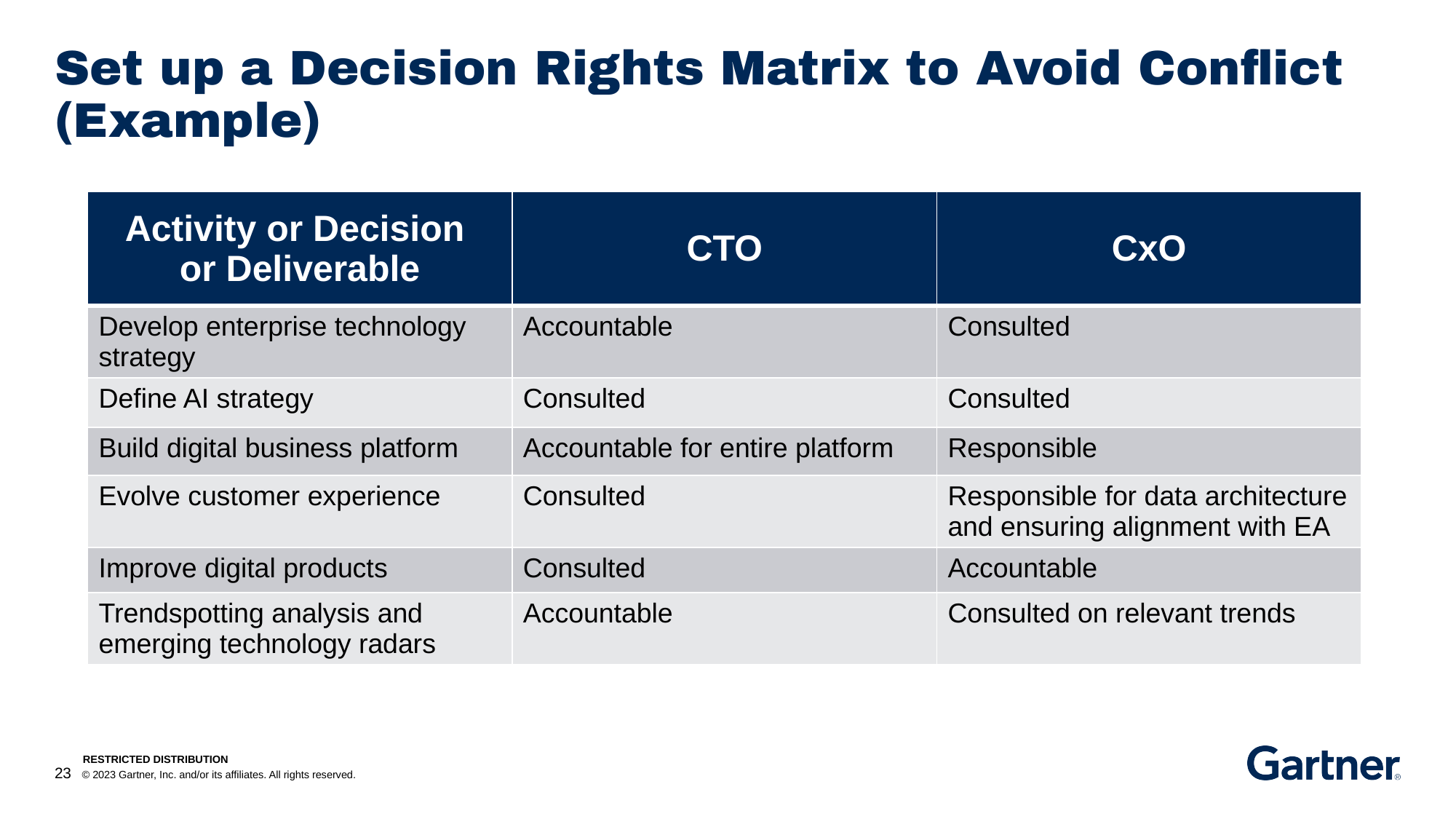

# Set up a Decision Rights Matrix to Avoid Conflict (Example)
| Activity or Decision or Deliverable | CTO | CxO |
| --- | --- | --- |
| Develop enterprise technology strategy | Accountable | Consulted |
| Define AI strategy | Consulted | Consulted |
| Build digital business platform | Accountable for entire platform | Responsible |
| Evolve customer experience | Consulted | Responsible for data architecture and ensuring alignment with EA |
| Improve digital products | Consulted | Accountable |
| Trendspotting analysis and emerging technology radars | Accountable | Consulted on relevant trends |